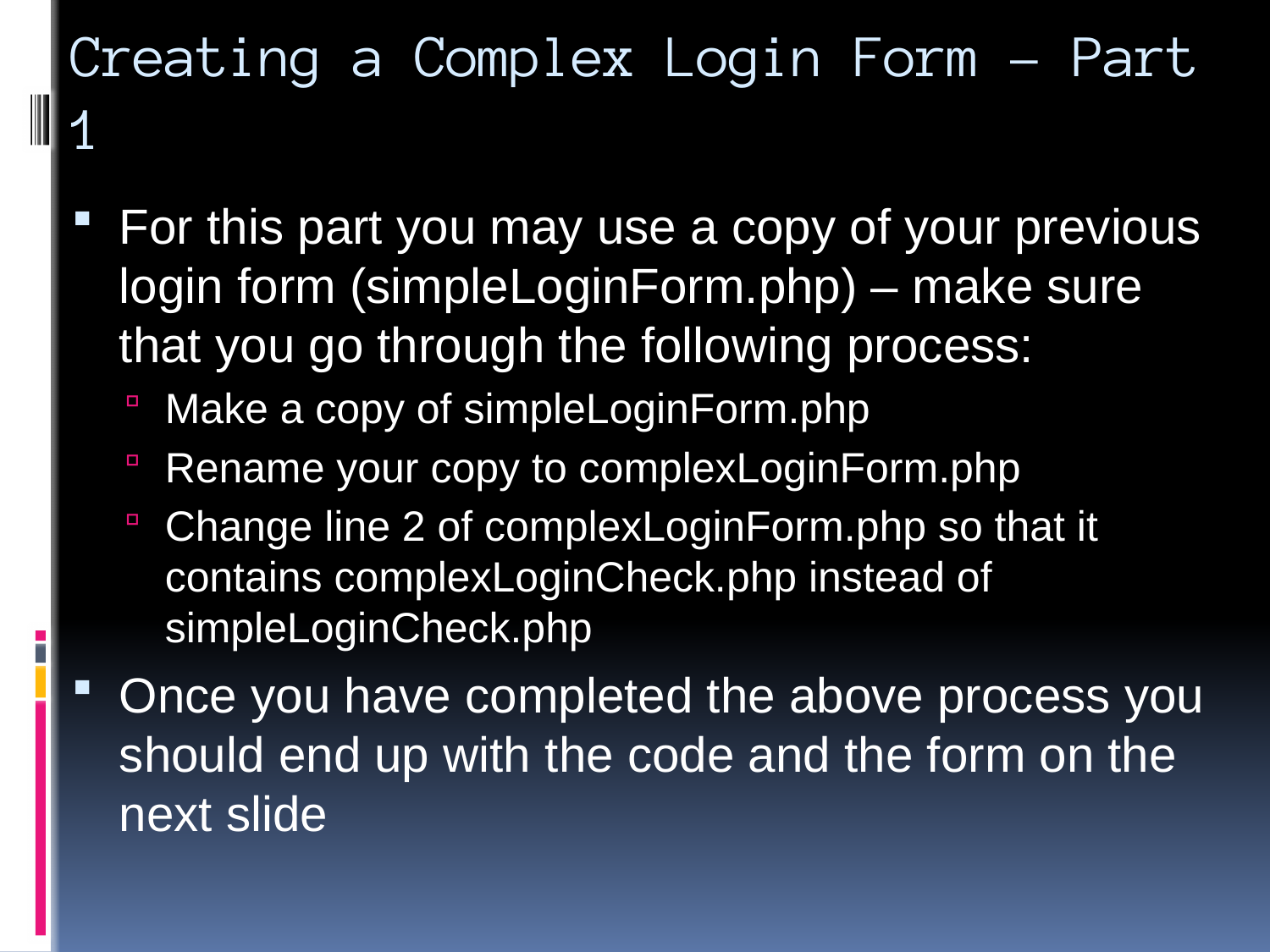

# Creating a Complex Login Form – Part 1
For this part you may use a copy of your previous login form (simpleLoginForm.php) – make sure that you go through the following process:
Make a copy of simpleLoginForm.php
Rename your copy to complexLoginForm.php
Change line 2 of complexLoginForm.php so that it contains complexLoginCheck.php instead of simpleLoginCheck.php
Once you have completed the above process you should end up with the code and the form on the next slide